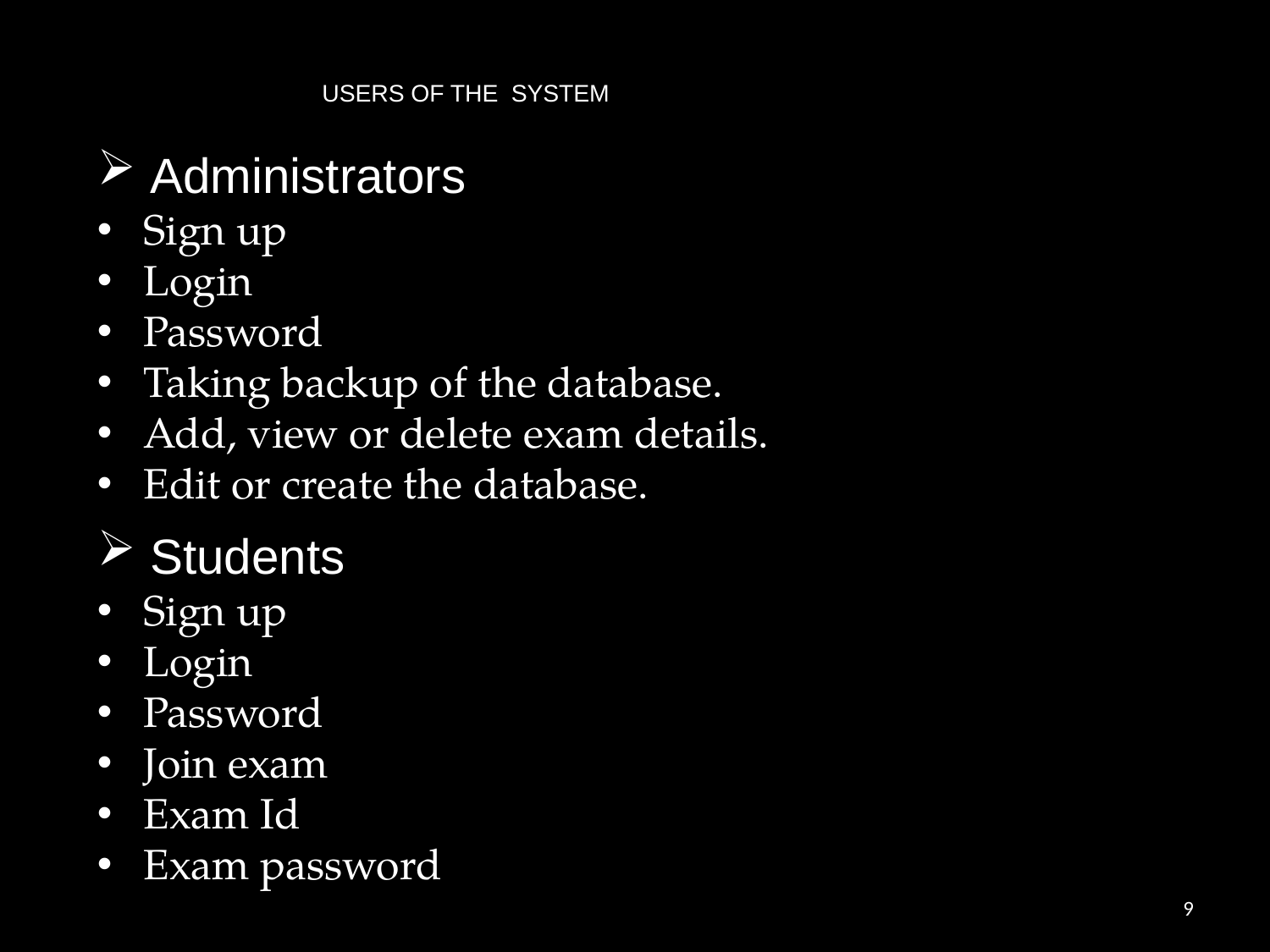

USERS OF THE  SYSTEM
 Administrators
   Sign up
   Login
   Password
   Taking backup of the database.
   Add, view or delete exam details.
   Edit or create the database.

 Students
   Sign up
   Login
   Password
   Join exam
   Exam Id
   Exam password
9